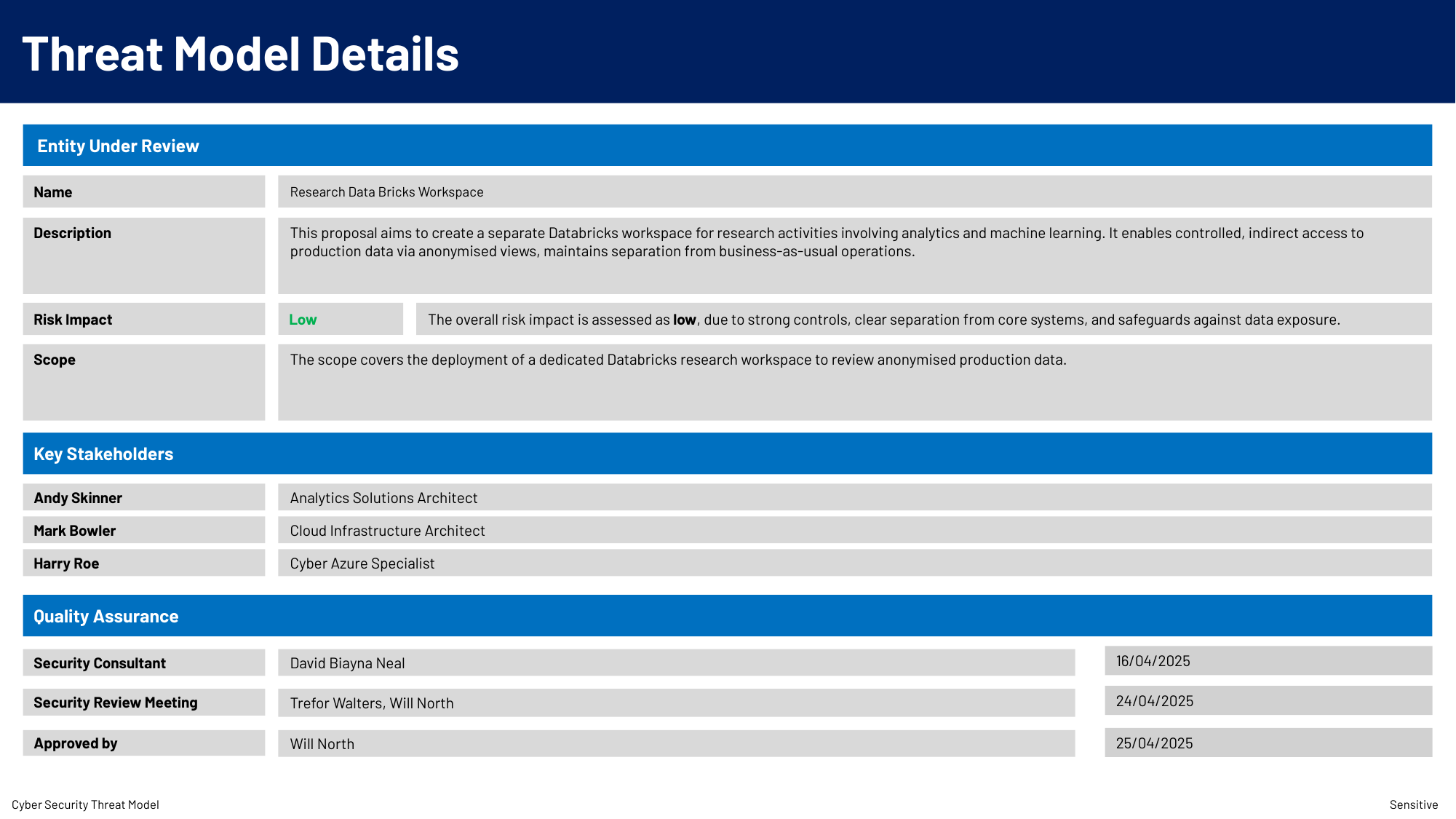

Threat Model Details
 Entity Under Review
Name
Research Data Bricks Workspace
This proposal aims to create a separate Databricks workspace for research activities involving analytics and machine learning. It enables controlled, indirect access to production data via anonymised views, maintains separation from business-as-usual operations.
Description
Low
Risk Impact
The overall risk impact is assessed as low, due to strong controls, clear separation from core systems, and safeguards against data exposure.
The scope covers the deployment of a dedicated Databricks research workspace to review anonymised production data.
Scope
Key Stakeholders
Andy Skinner
Analytics Solutions Architect
Mark Bowler
Cloud Infrastructure Architect
Harry Roe
Cyber Azure Specialist
Quality Assurance
16/04/2025
Security Consultant
David Biayna Neal
24/04/2025
Security Review Meeting
Trefor Walters, Will North
25/04/2025
Approved by
Will North
Cyber Security Threat Model	Sensitive